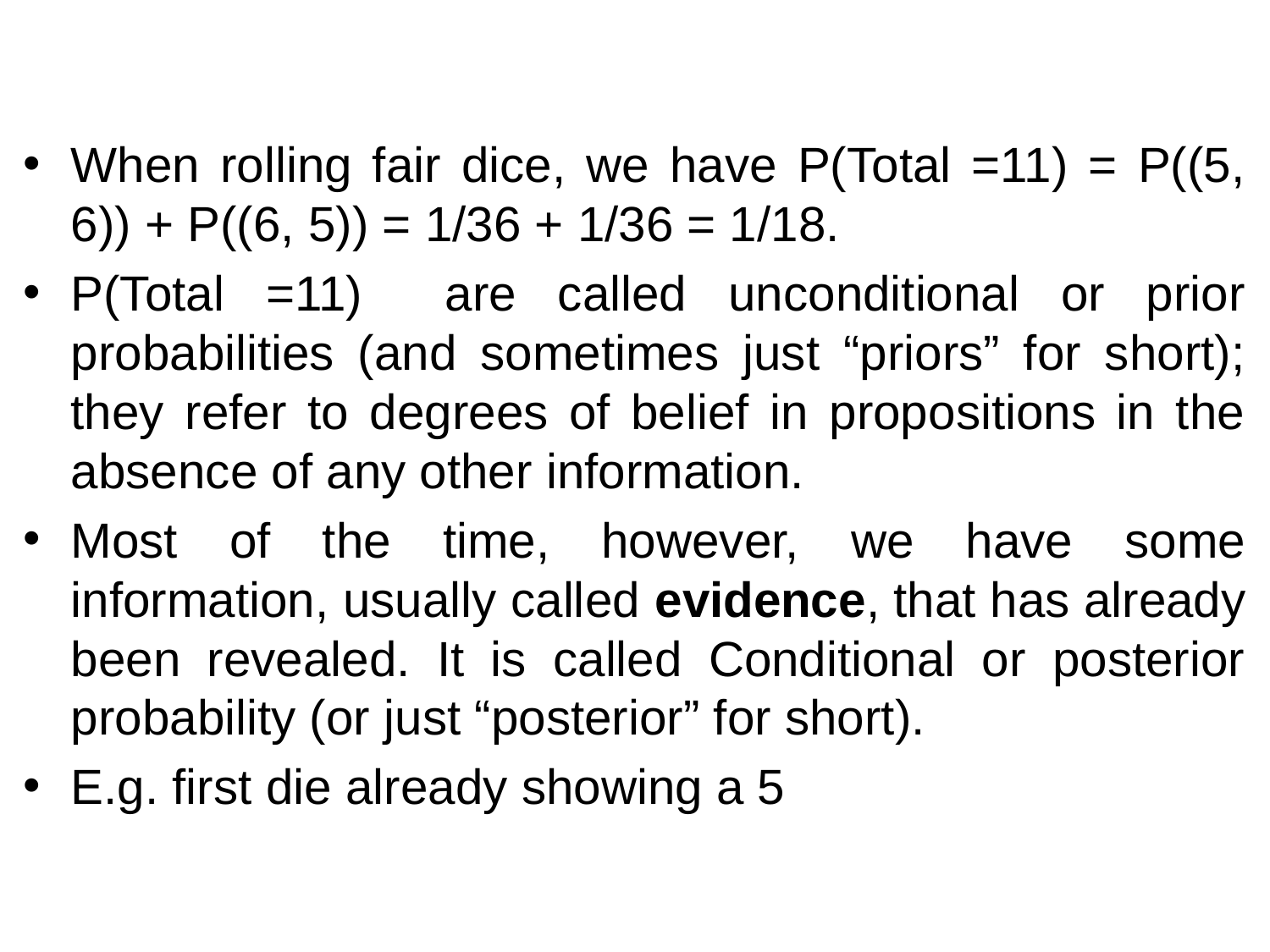

#
When rolling fair dice, we have P(Total =11) = P((5, 6)) + P((6, 5)) = 1/36 + 1/36 = 1/18.
P(Total =11)  are called unconditional or prior probabilities (and sometimes just “priors” for short); they refer to degrees of belief in propositions in the absence of any other information.
Most of the time, however, we have some information, usually called evidence, that has already been revealed. It is called Conditional or posterior probability (or just “posterior” for short).
E.g. first die already showing a 5